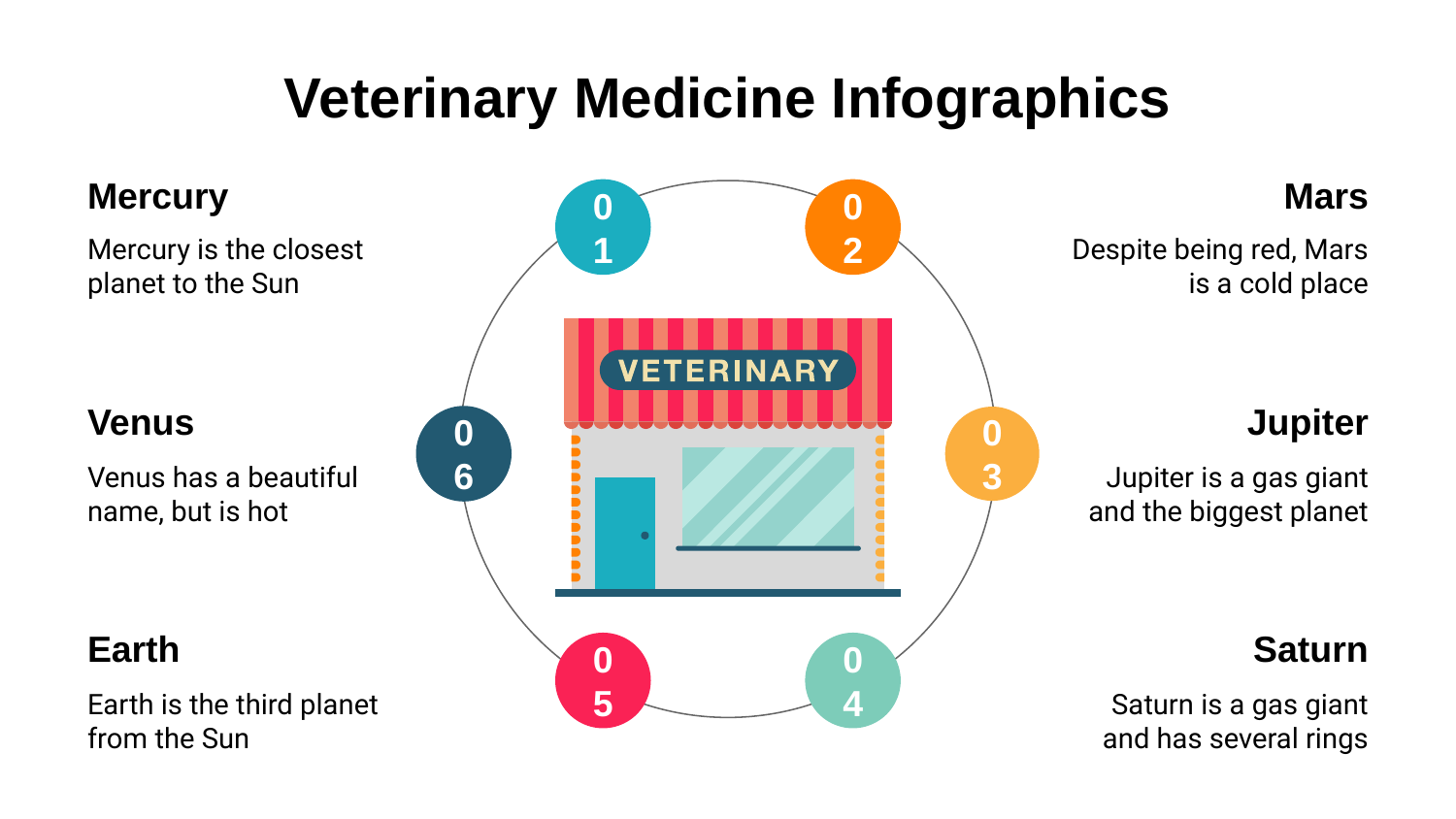

# Veterinary Medicine Infographics
Mercury
01
Mercury is the closest planet to the Sun
Mars
02
Despite being red, Mars is a cold place

Venus
06
Venus has a beautiful name, but is hot
Jupiter
03
Jupiter is a gas giant and the biggest planet
Earth
05
Earth is the third planet from the Sun
Saturn
04
Saturn is a gas giant and has several rings